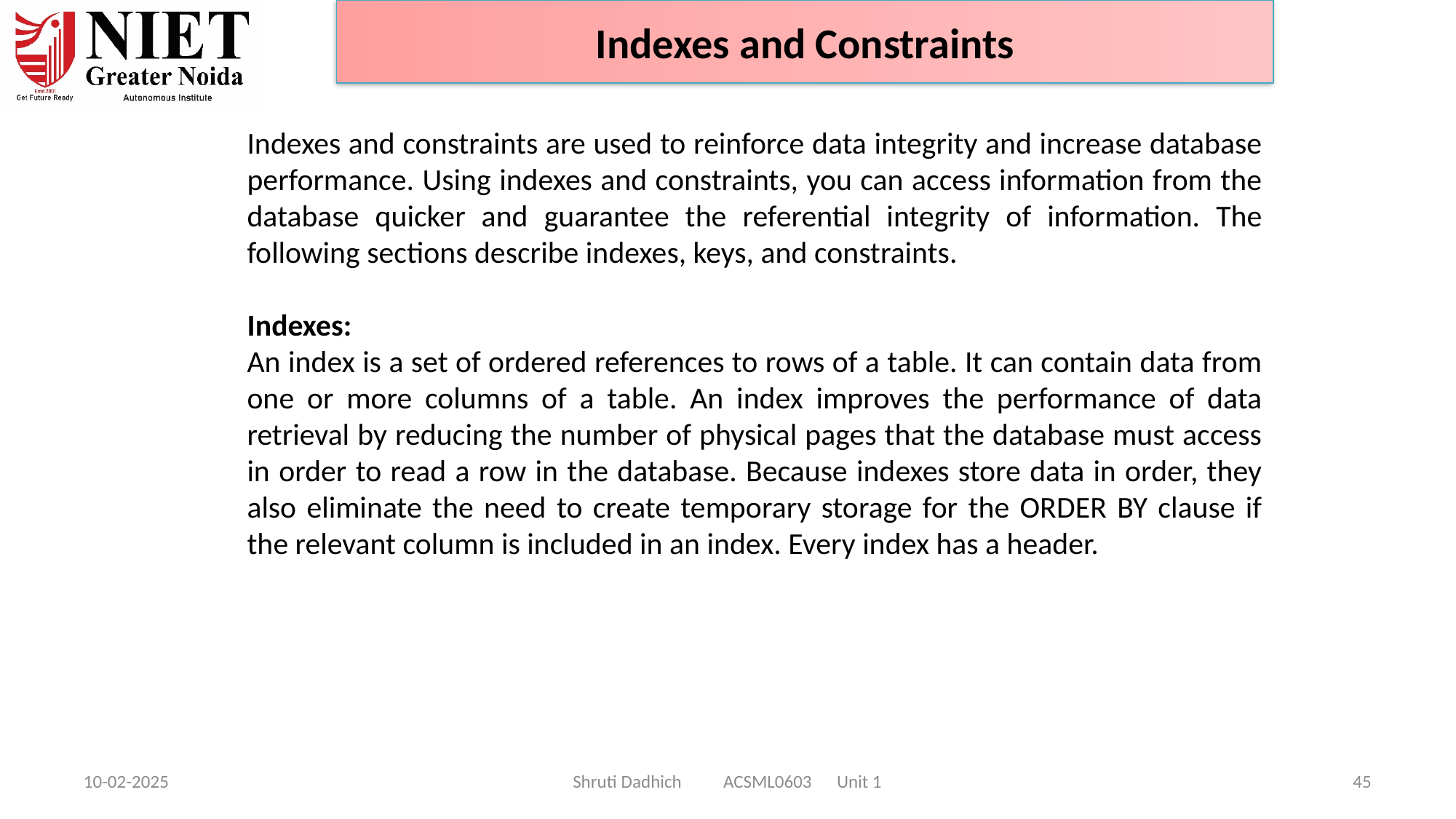

Indexes and Constraints
Indexes and constraints are used to reinforce data integrity and increase database performance. Using indexes and constraints, you can access information from the database quicker and guarantee the referential integrity of information. The following sections describe indexes, keys, and constraints.

Indexes:
An index is a set of ordered references to rows of a table. It can contain data from one or more columns of a table. An index improves the performance of data retrieval by reducing the number of physical pages that the database must access in order to read a row in the database. Because indexes store data in order, they also eliminate the need to create temporary storage for the ORDER BY clause if the relevant column is included in an index. Every index has a header.

10-02-2025
Shruti Dadhich          ACSML0603      Unit 1
45